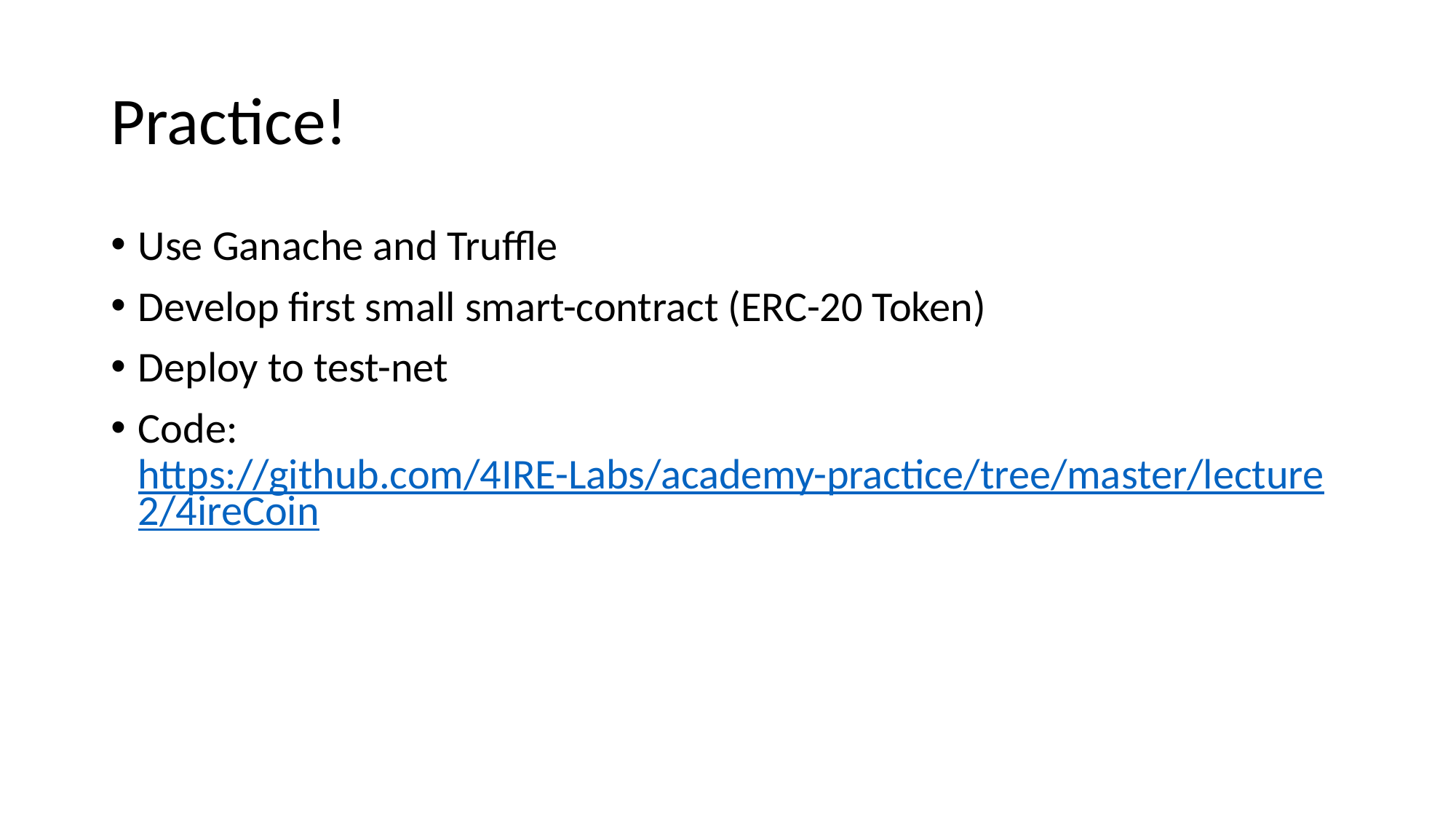

# Practice!
Use Ganache and Truffle
Develop first small smart-contract (ERC-20 Token)
Deploy to test-net
Code: https://github.com/4IRE-Labs/academy-practice/tree/master/lecture2/4ireCoin